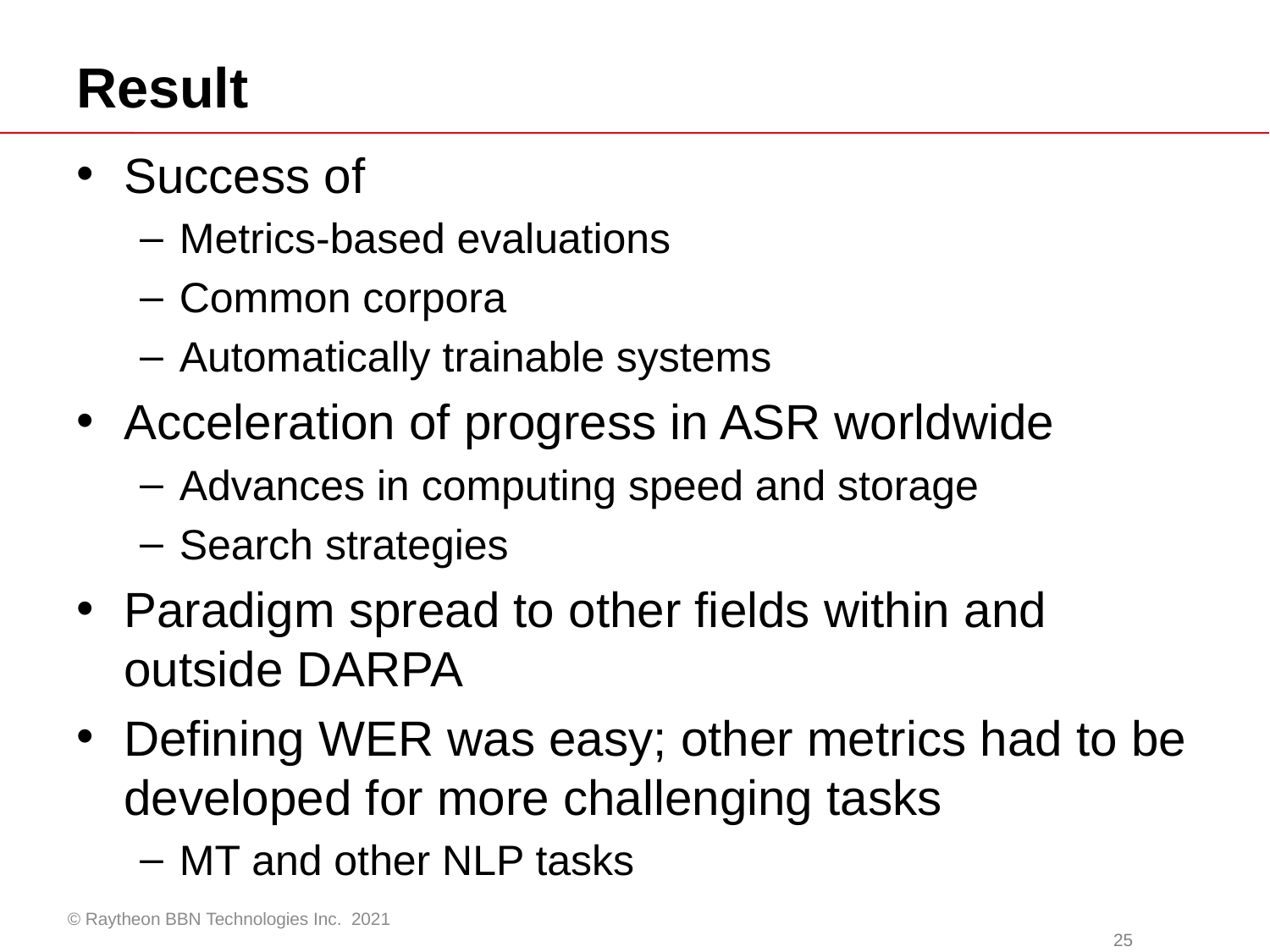

# Result
Success of
Metrics-based evaluations
Common corpora
Automatically trainable systems
Acceleration of progress in ASR worldwide
Advances in computing speed and storage
Search strategies
Paradigm spread to other fields within and outside DARPA
Defining WER was easy; other metrics had to be developed for more challenging tasks
MT and other NLP tasks

© Raytheon BBN Technologies Inc.  2021
			25